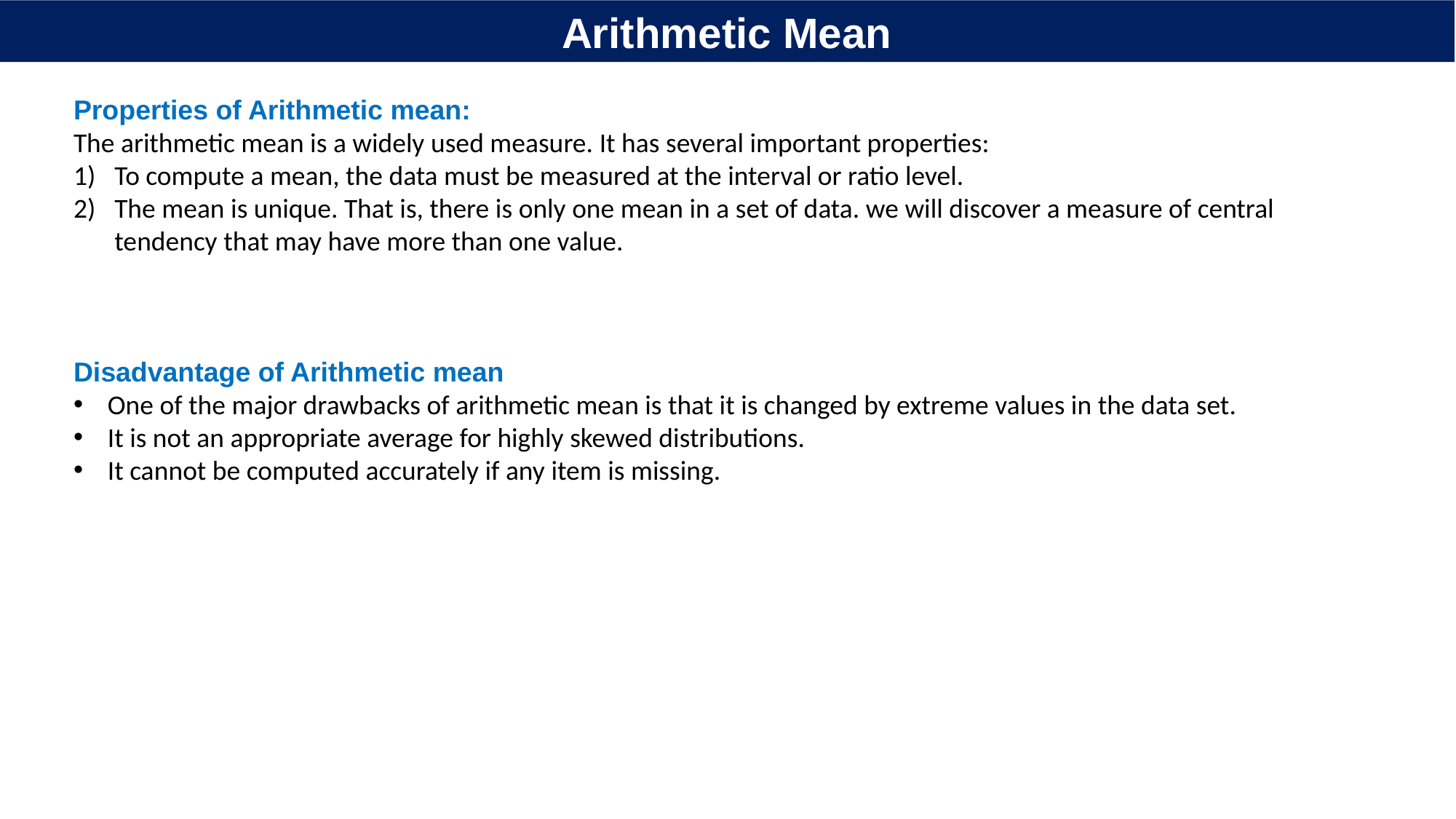

Arithmetic Mean
Properties of Arithmetic mean:
The arithmetic mean is a widely used measure. It has several important properties:
To compute a mean, the data must be measured at the interval or ratio level.
The mean is unique. That is, there is only one mean in a set of data. we will discover a measure of central tendency that may have more than one value.

Disadvantage of Arithmetic mean
One of the major drawbacks of arithmetic mean is that it is changed by extreme values in the data set.
It is not an appropriate average for highly skewed distributions.
It cannot be computed accurately if any item is missing.